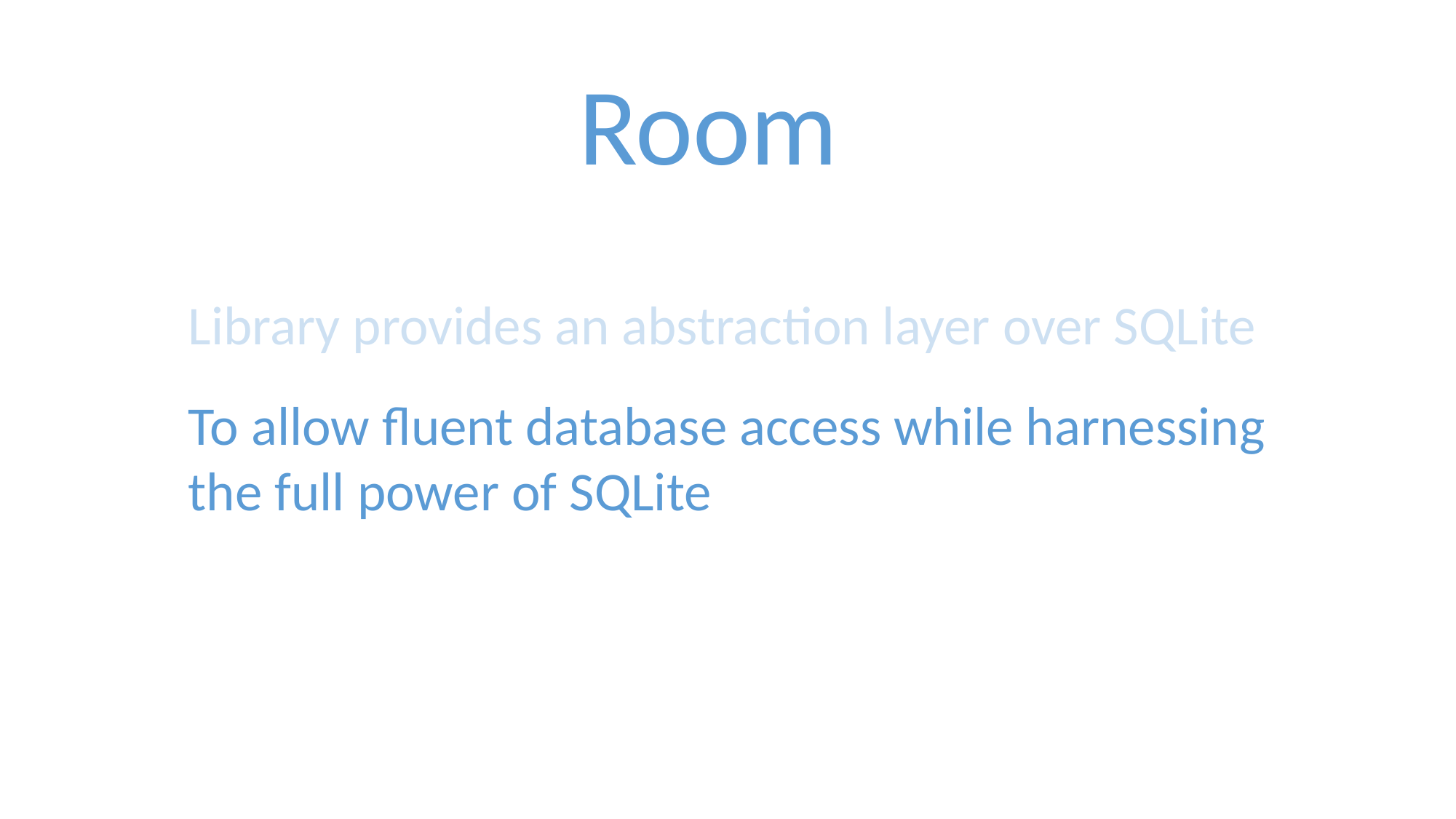

Room
Library provides an abstraction layer over SQLite
To allow fluent database access while harnessing the full power of SQLite